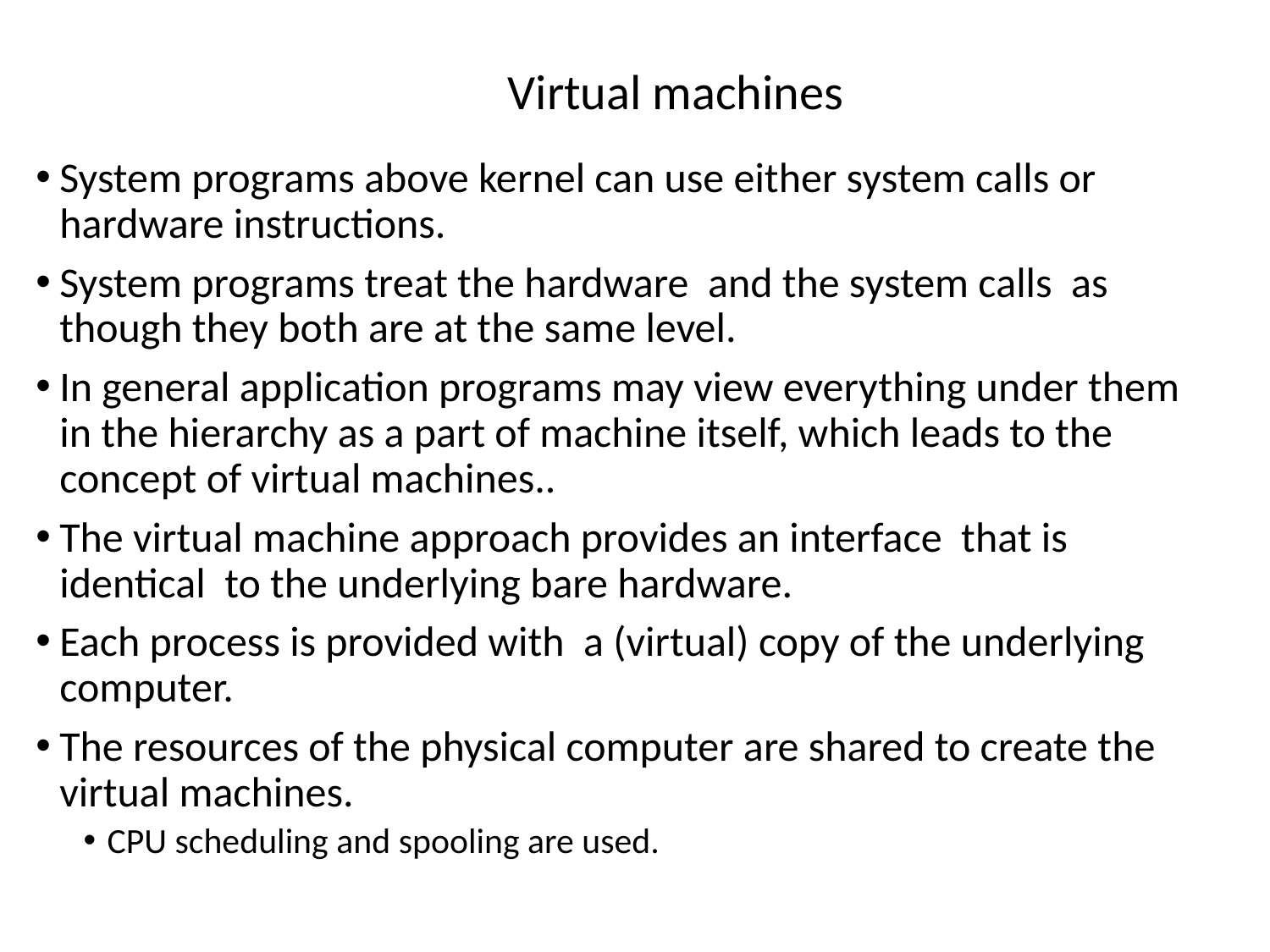

# Virtual machines
System programs above kernel can use either system calls or hardware instructions.
System programs treat the hardware  and the system calls  as though they both are at the same level.
In general application programs may view everything under them in the hierarchy as a part of machine itself, which leads to the concept of virtual machines..
The virtual machine approach provides an interface  that is identical  to the underlying bare hardware.
Each process is provided with  a (virtual) copy of the underlying computer.
The resources of the physical computer are shared to create the virtual machines.
CPU scheduling and spooling are used.